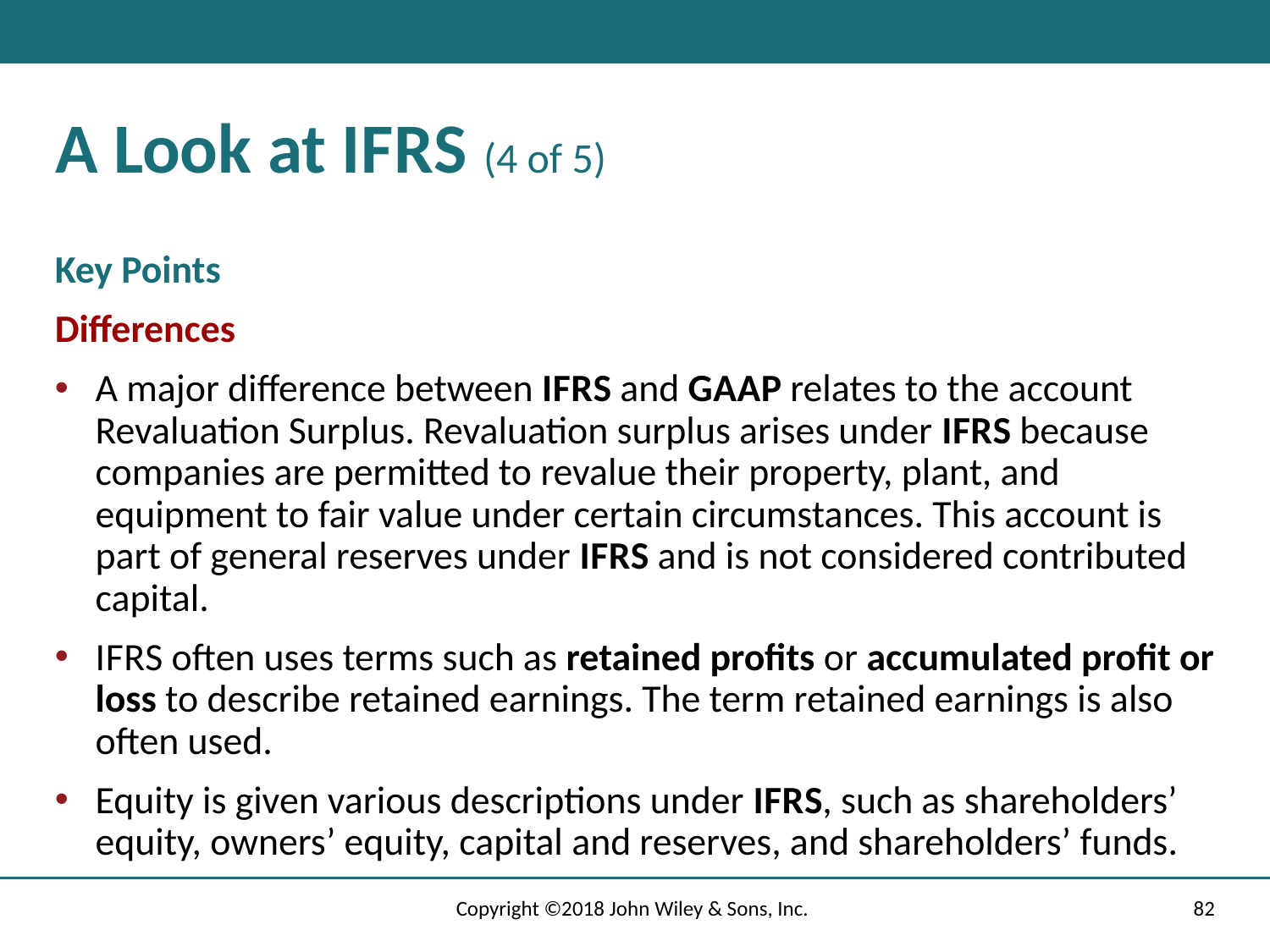

# A Look at I F R S (4 of 5)
Key Points
Differences
A major difference between I F R S and G A A P relates to the account Revaluation Surplus. Revaluation surplus arises under I F R S because companies are permitted to revalue their property, plant, and equipment to fair value under certain circumstances. This account is part of general reserves under I F R S and is not considered contributed capital.
I F R S often uses terms such as retained profits or accumulated profit or loss to describe retained earnings. The term retained earnings is also often used.
Equity is given various descriptions under I F R S, such as shareholders’ equity, owners’ equity, capital and reserves, and shareholders’ funds.
Copyright ©2018 John Wiley & Sons, Inc.
82